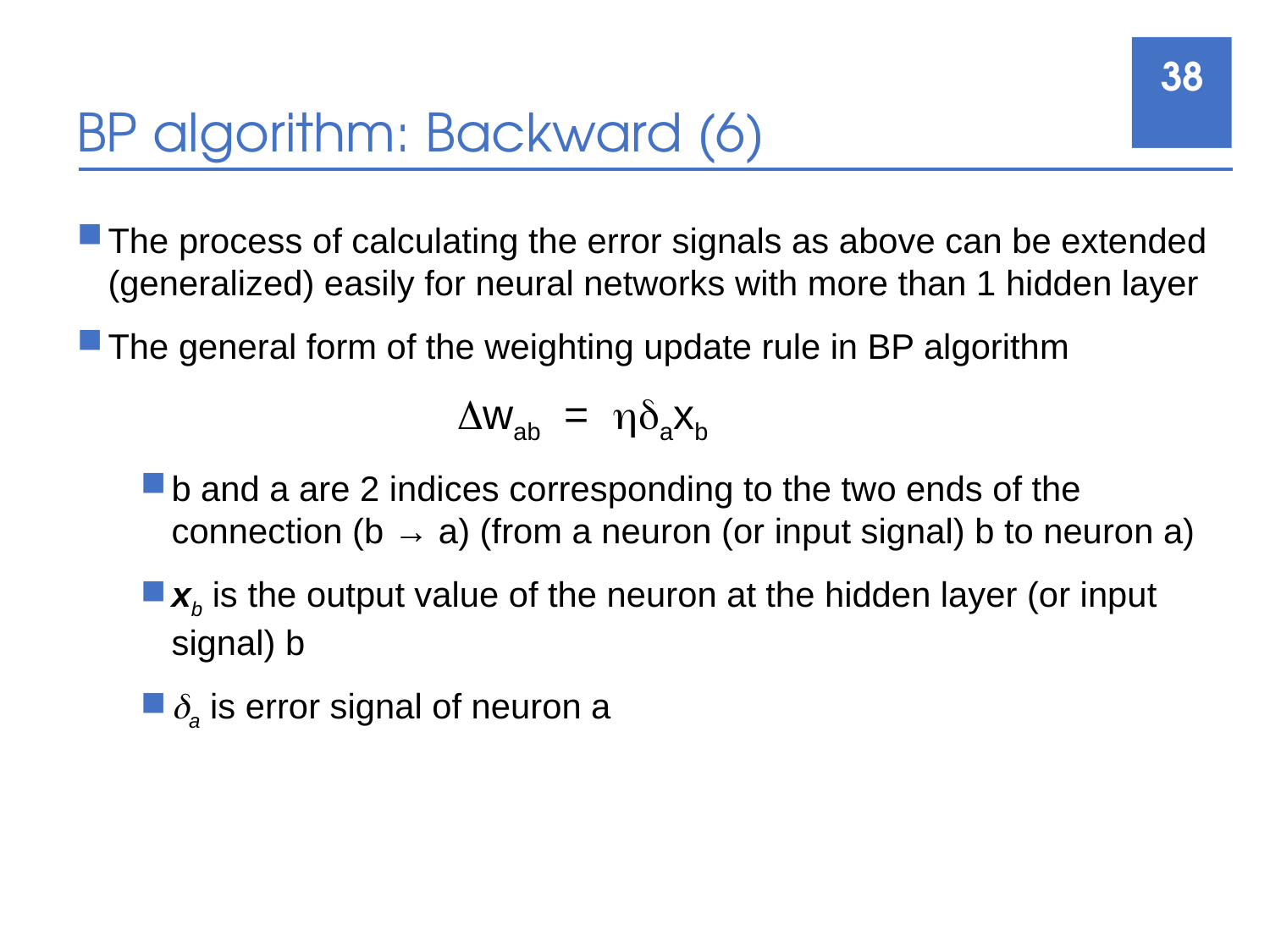

38
# BP algorithm: Backward (6)

The process of calculating the error signals as above can be extended (generalized) easily for neural networks with more than 1 hidden layer
The general form of the weighting update rule in BP algorithm
			Δwab  =  ηδaxb
b and a are 2 indices corresponding to the two ends of the connection (b → a) (from a neuron (or input signal) b to neuron a)
xb is the output value of the neuron at the hidden layer (or input signal) b
δa is error signal of neuron a